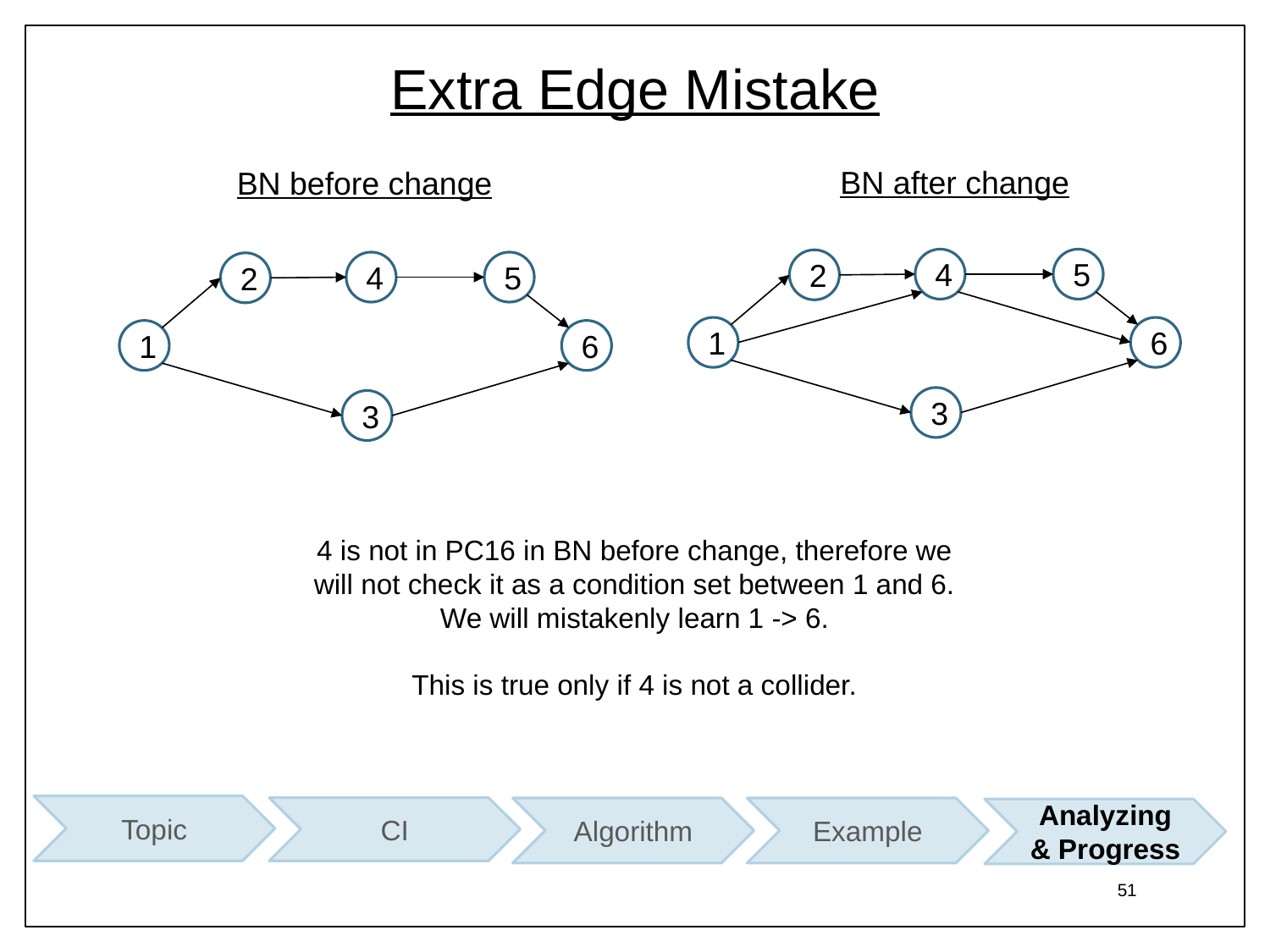

# Extra Edge Mistake
BN after change
BN before change
4
5
2
4
5
2
1
6
1
6
3
3
4 is not in PC16 in BN before change, therefore we will not check it as a condition set between 1 and 6.
We will mistakenly learn 1 -> 6.

This is true only if 4 is not a collider.
Topic
CI
Algorithm
Analyzing & Progress
Example
51